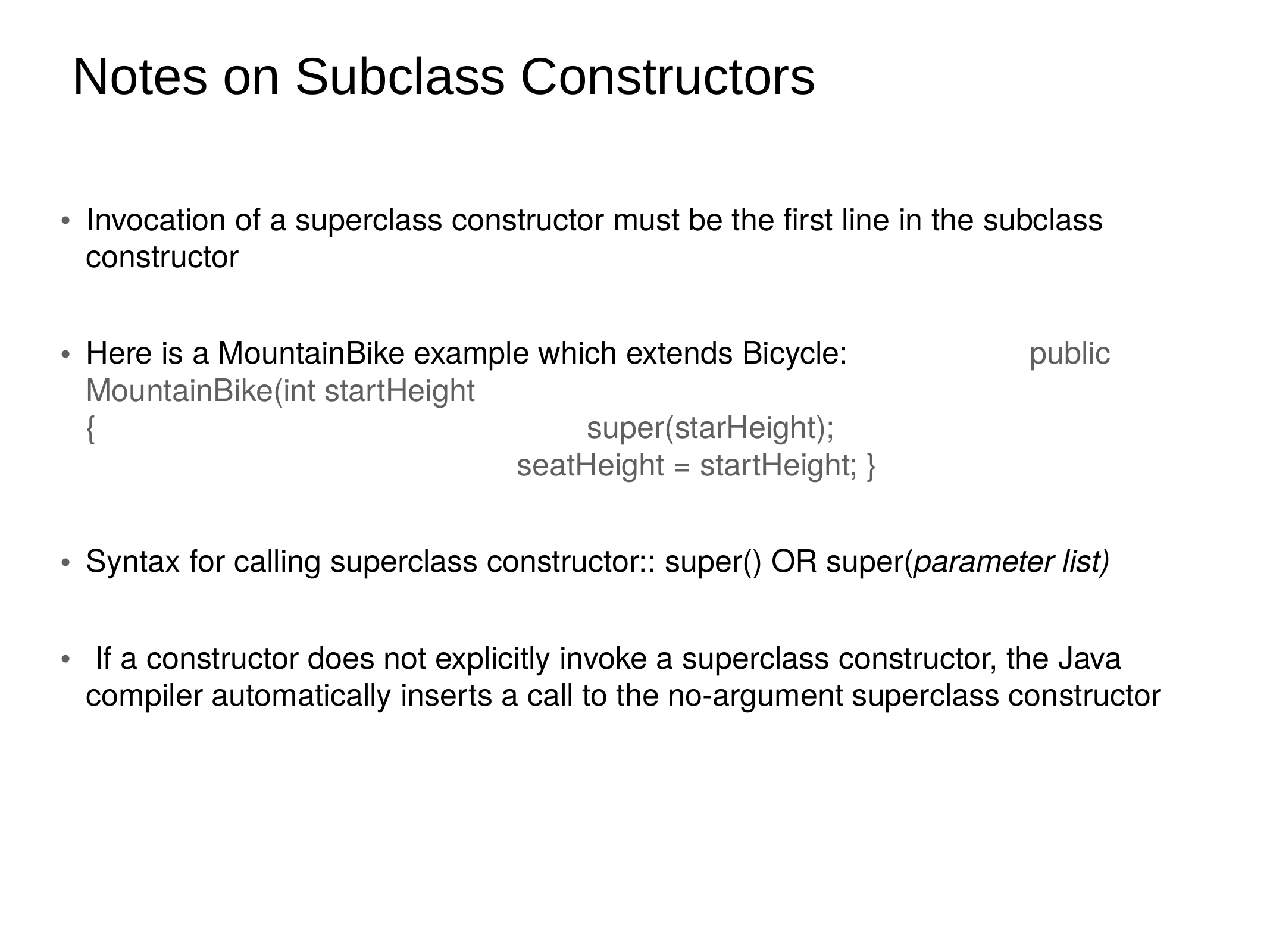

# Notes on Subclass Constructors
Invocation of a superclass constructor must be the first line in the subclass constructor
Here is a MountainBike example which extends Bicycle:                     public MountainBike(int startHeight {                                                         super(starHeight);                                                                                           seatHeight = startHeight; }
Syntax for calling superclass constructor:: super() OR super(parameter list)
 If a constructor does not explicitly invoke a superclass constructor, the Java compiler automatically inserts a call to the no-argument superclass constructor